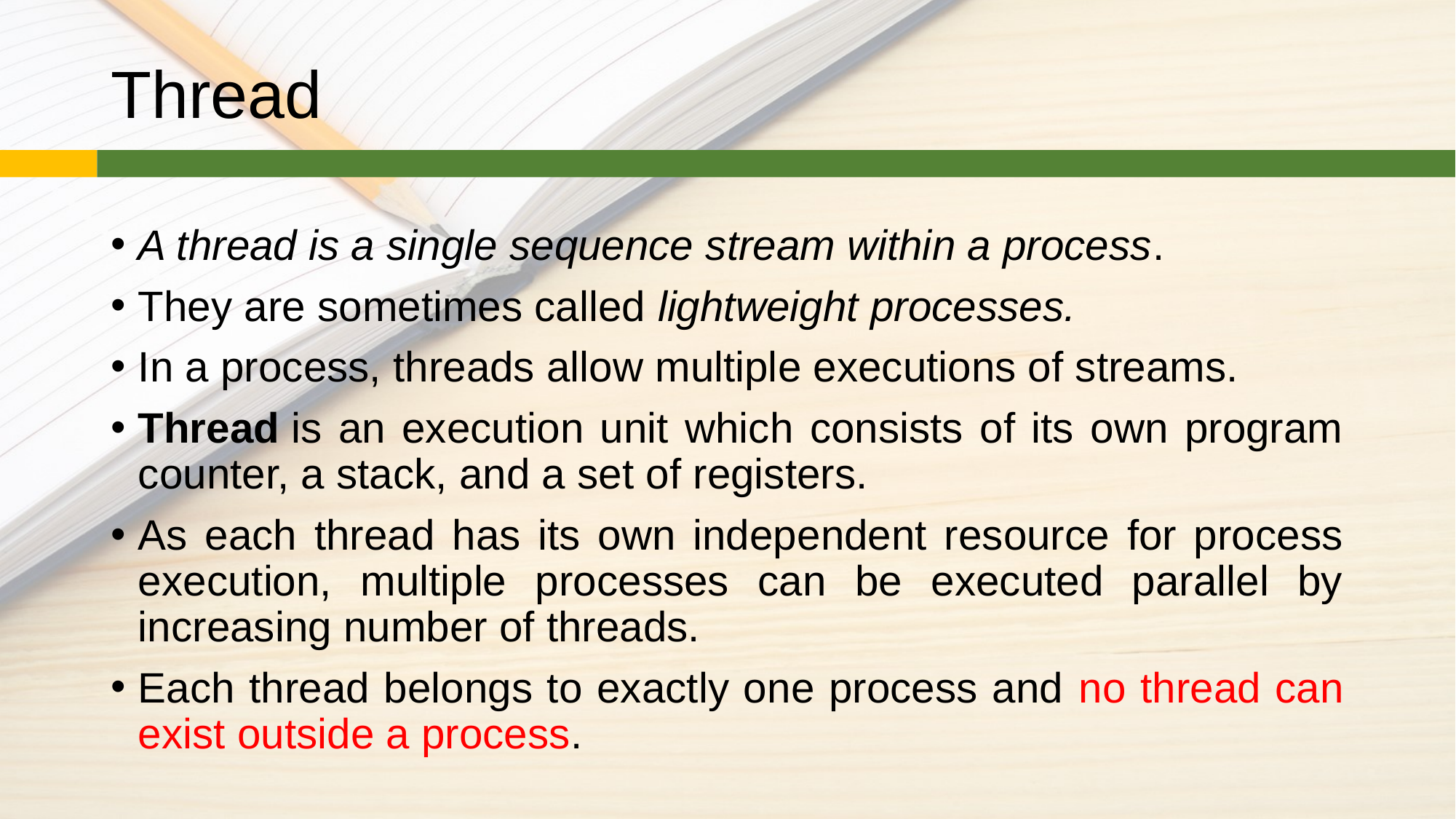

# Thread
A thread is a single sequence stream within a process.
They are sometimes called lightweight processes.
In a process, threads allow multiple executions of streams.
Thread is an execution unit which consists of its own program counter, a stack, and a set of registers.
As each thread has its own independent resource for process execution, multiple processes can be executed parallel by increasing number of threads.
Each thread belongs to exactly one process and no thread can exist outside a process.